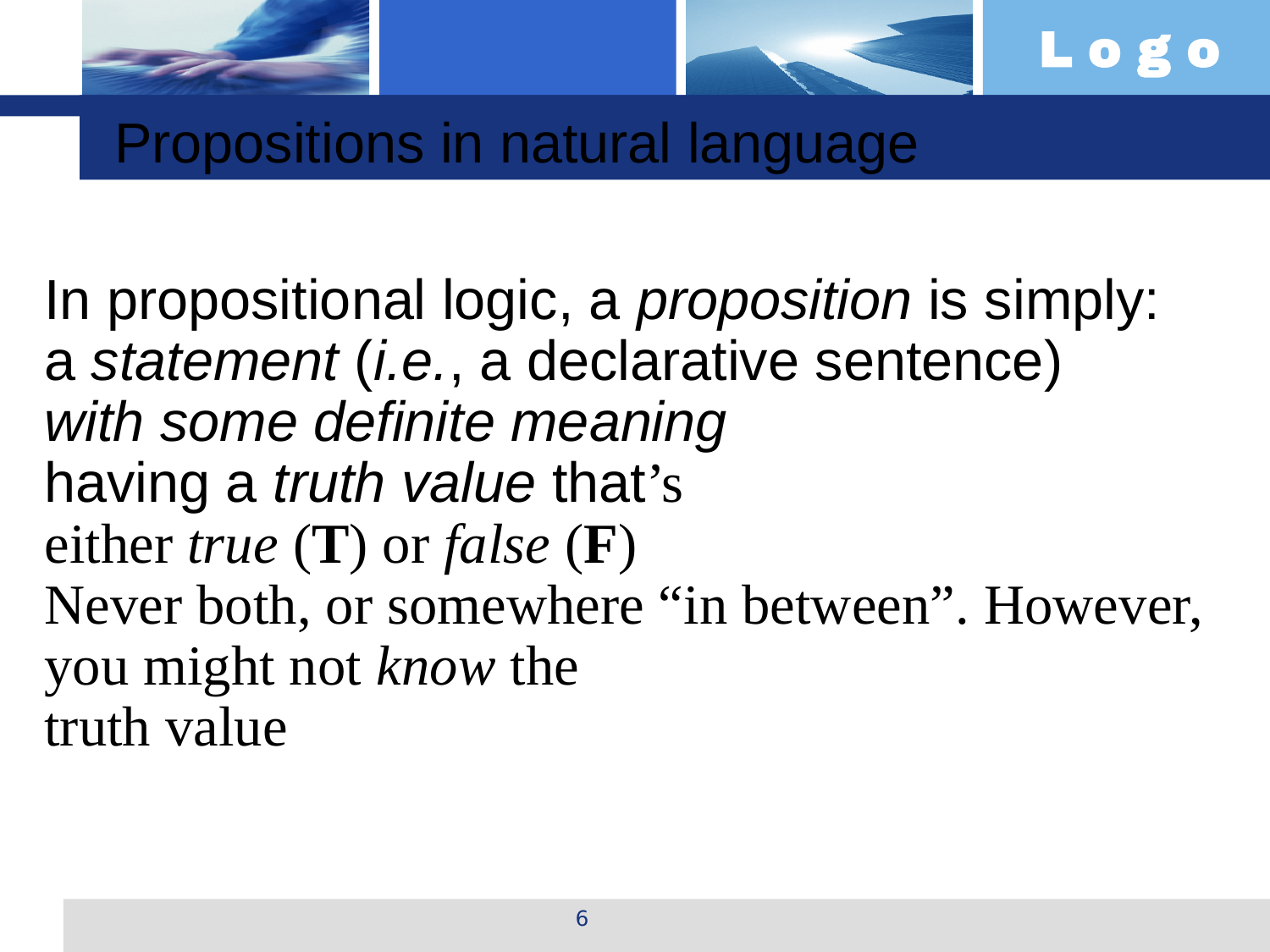

Propositions in natural language
In propositional logic, a proposition is simply:
a statement (i.e., a declarative sentence)
with some definite meaning
having a truth value that’s
either true (T) or false (F)
Never both, or somewhere “in between”. However, you might not know the
truth value
6